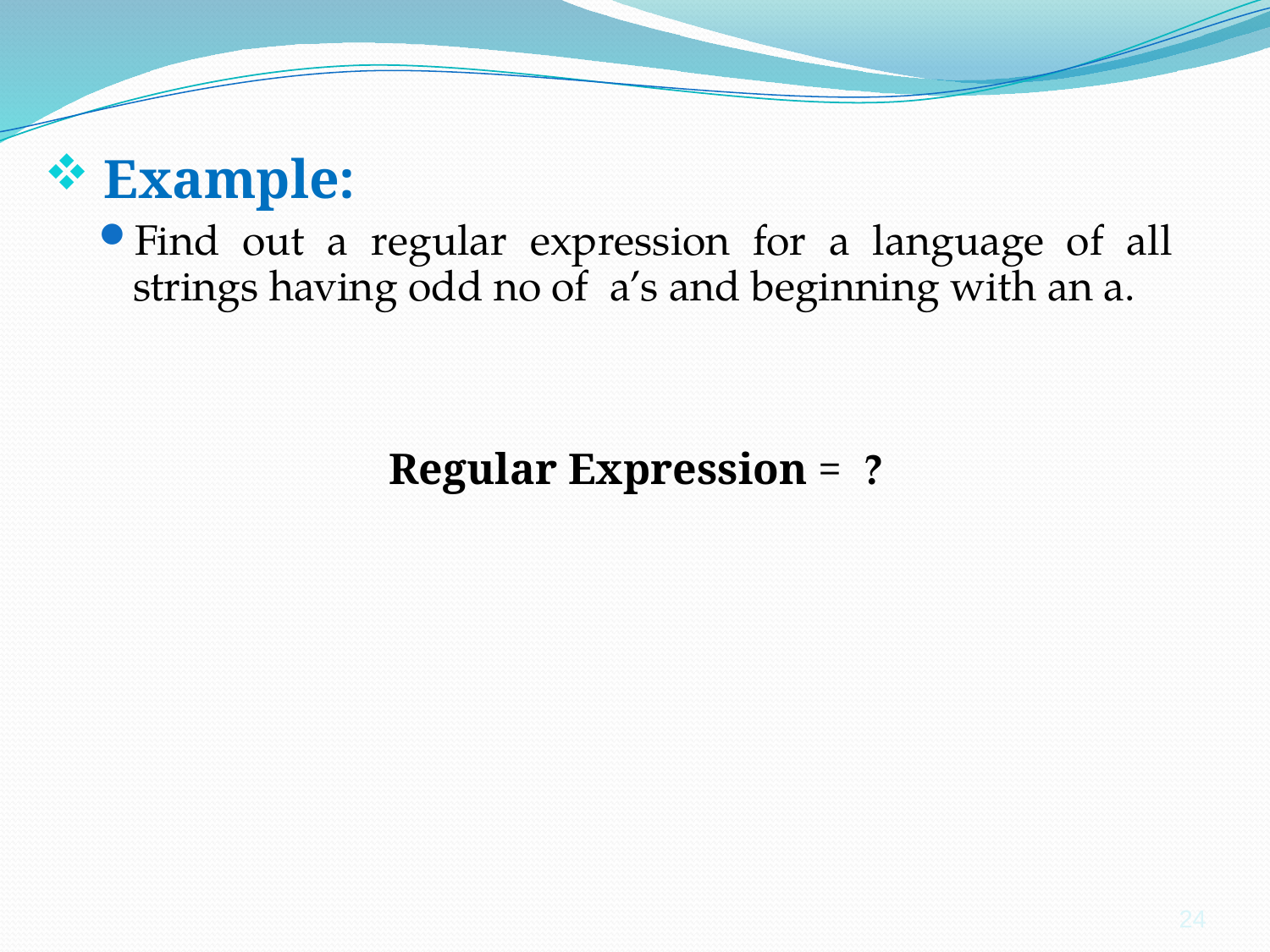

Example:
Find out a regular expression for a language of all strings having odd no of  a’s and beginning with an a.

Regular Expression =  ?

24